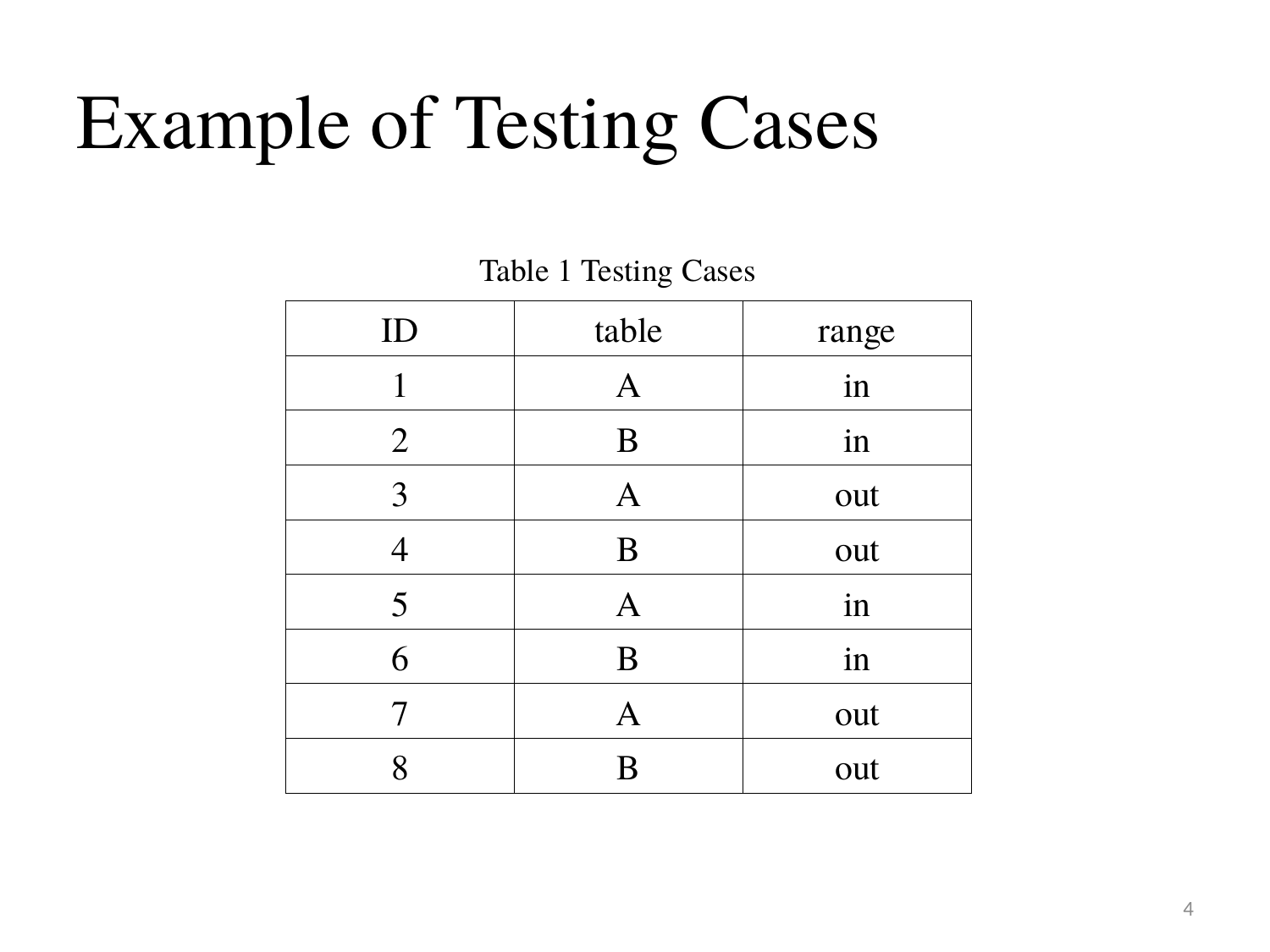

# Example of Testing Cases
Table 1 Testing Cases
| ID | table | range |
| --- | --- | --- |
| 1 | A | in |
| 2 | B | in |
| 3 | A | out |
| 4 | B | out |
| 5 | A | in |
| 6 | B | in |
| 7 | A | out |
| 8 | B | out |
4